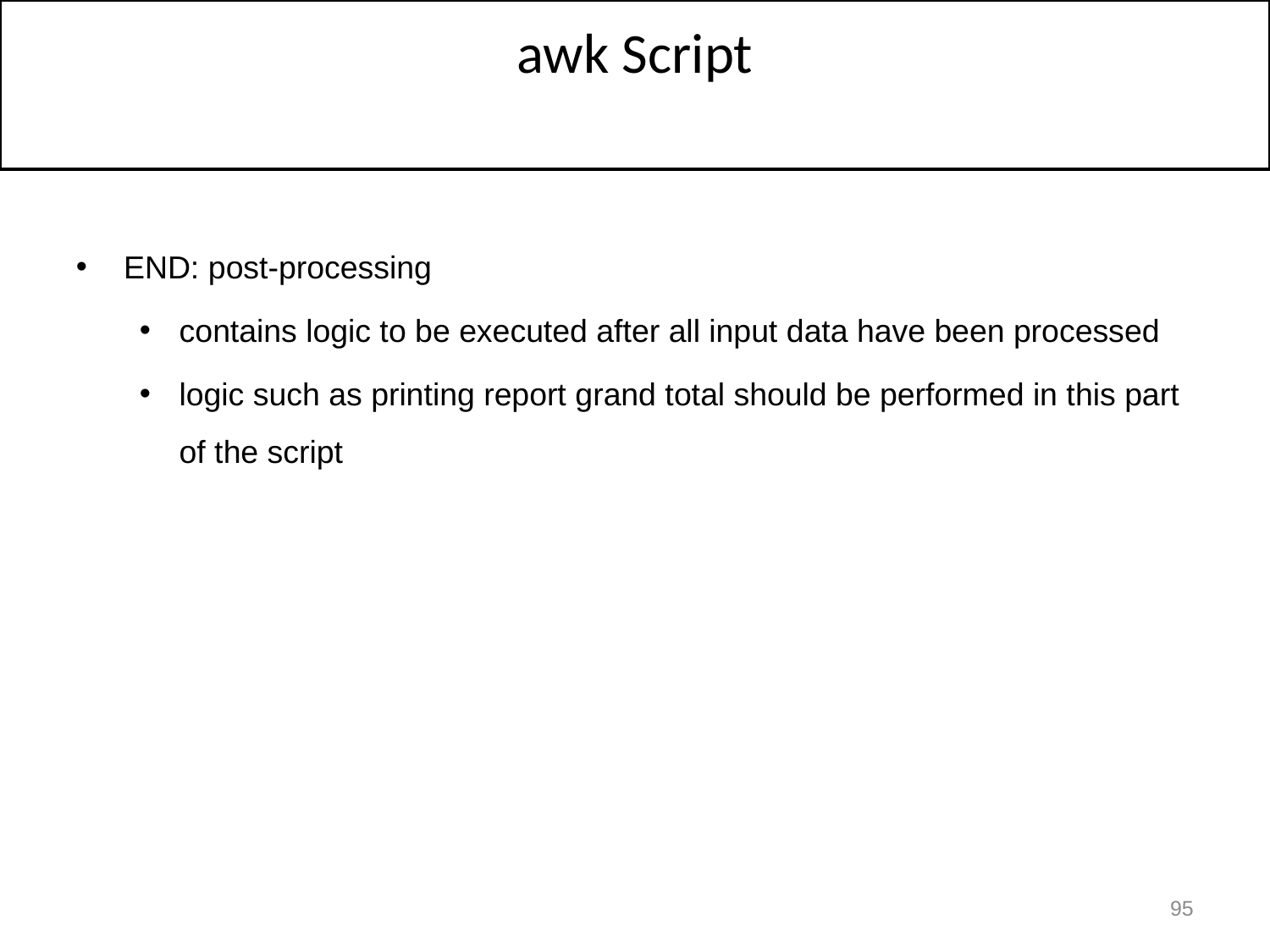

awk Script

END: post-processing
contains logic to be executed after all input data have been processed
logic such as printing report grand total should be performed in this part of the script

95